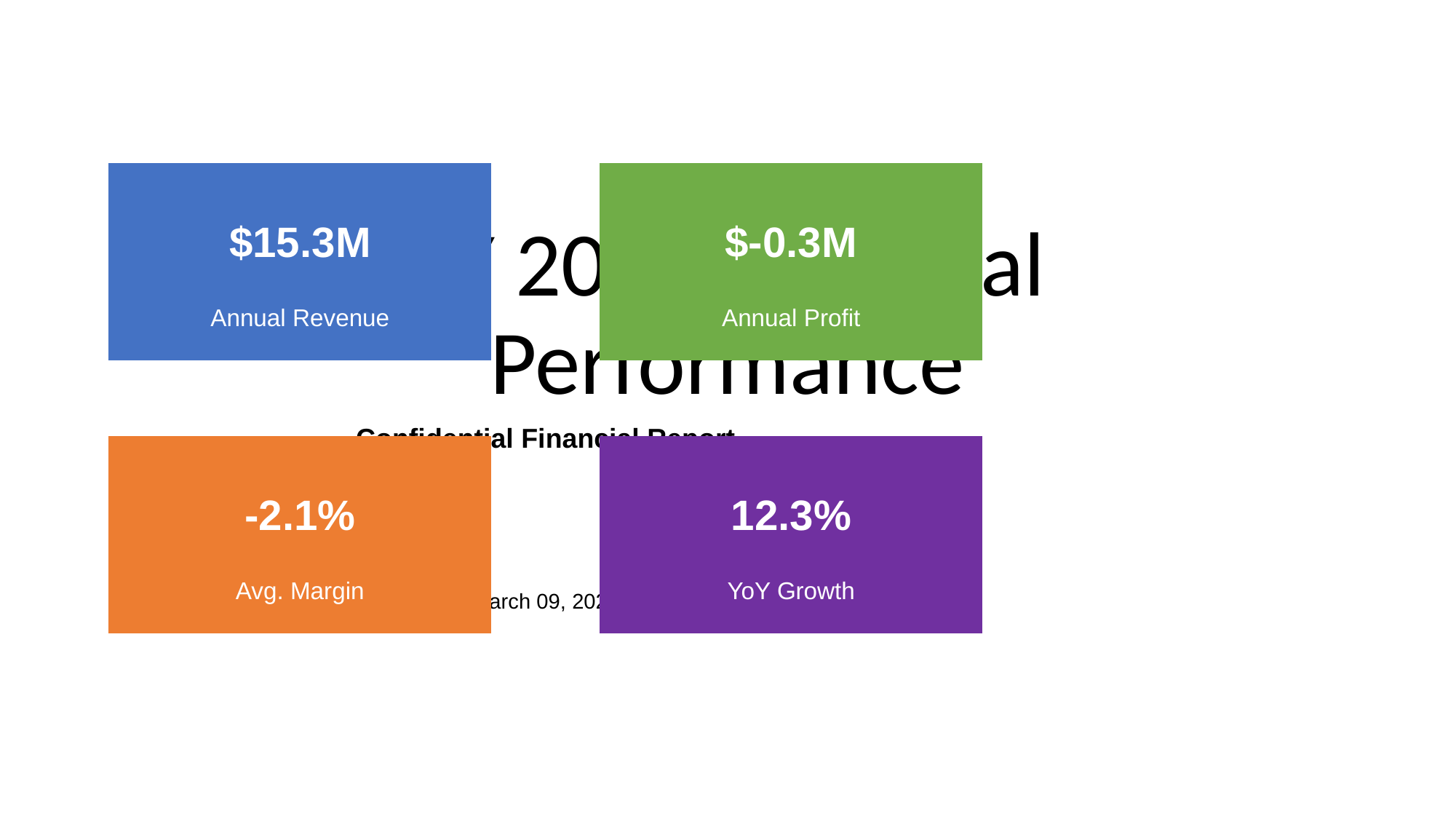

# FY 2024 Financial Performance

$15.3M
$-0.3M
Annual Revenue
Annual Profit
Confidential Financial Report

-2.1%
12.3%
March 09, 2025
Avg. Margin
YoY Growth